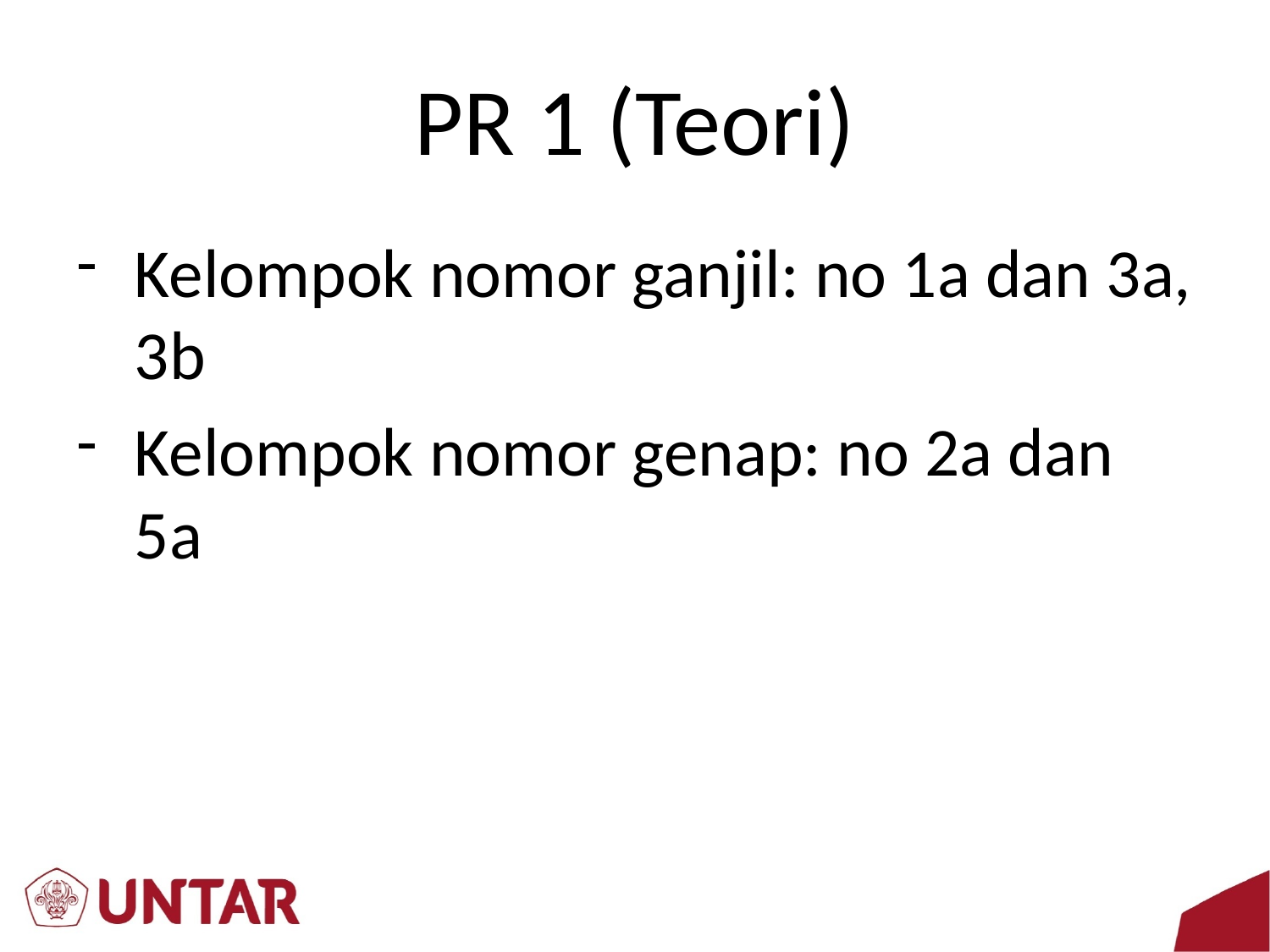

# PR 1 (Teori)
Kelompok nomor ganjil: no 1a dan 3a, 3b
Kelompok nomor genap: no 2a dan 5a